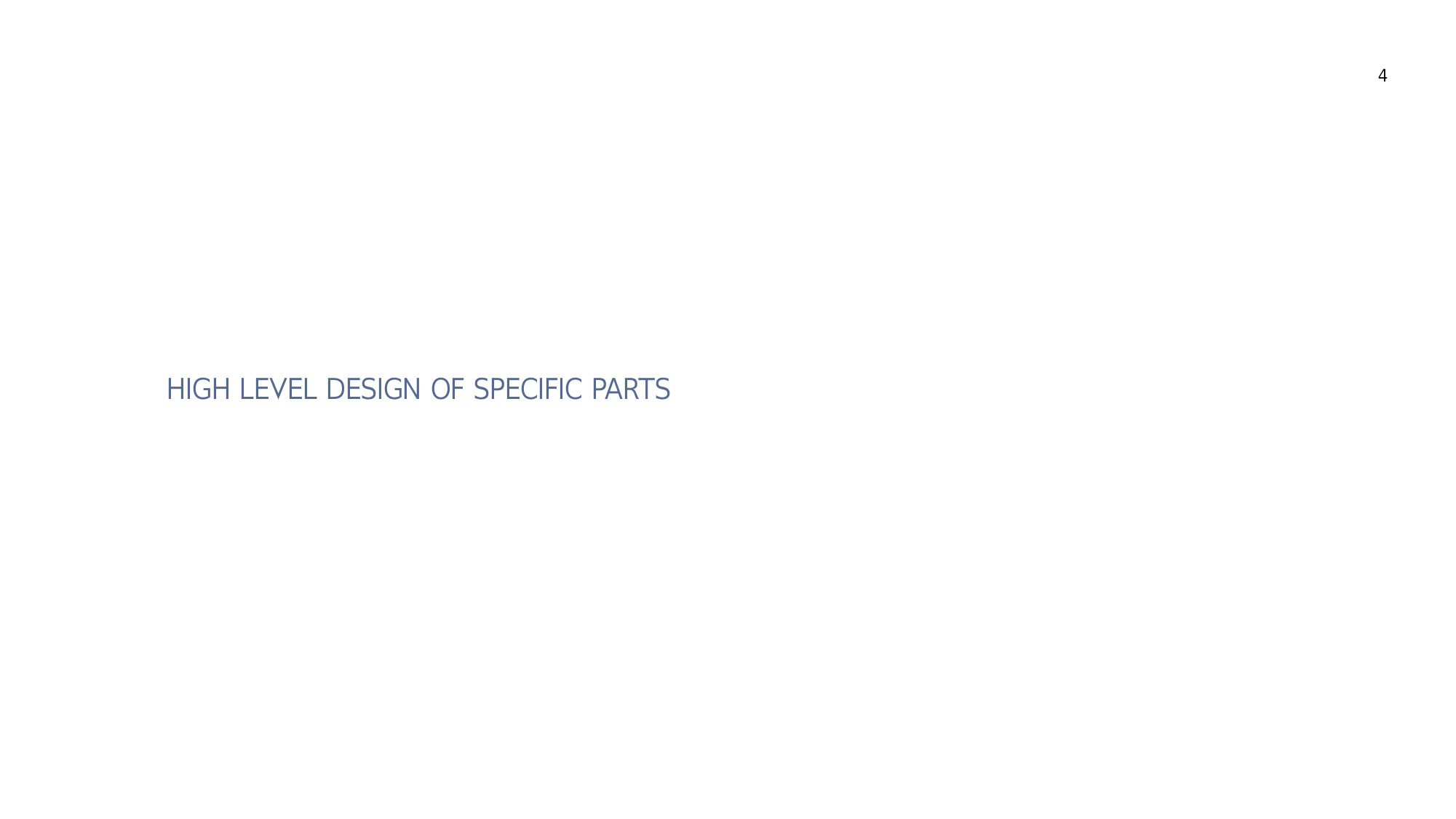

4
# High level design of specific parts